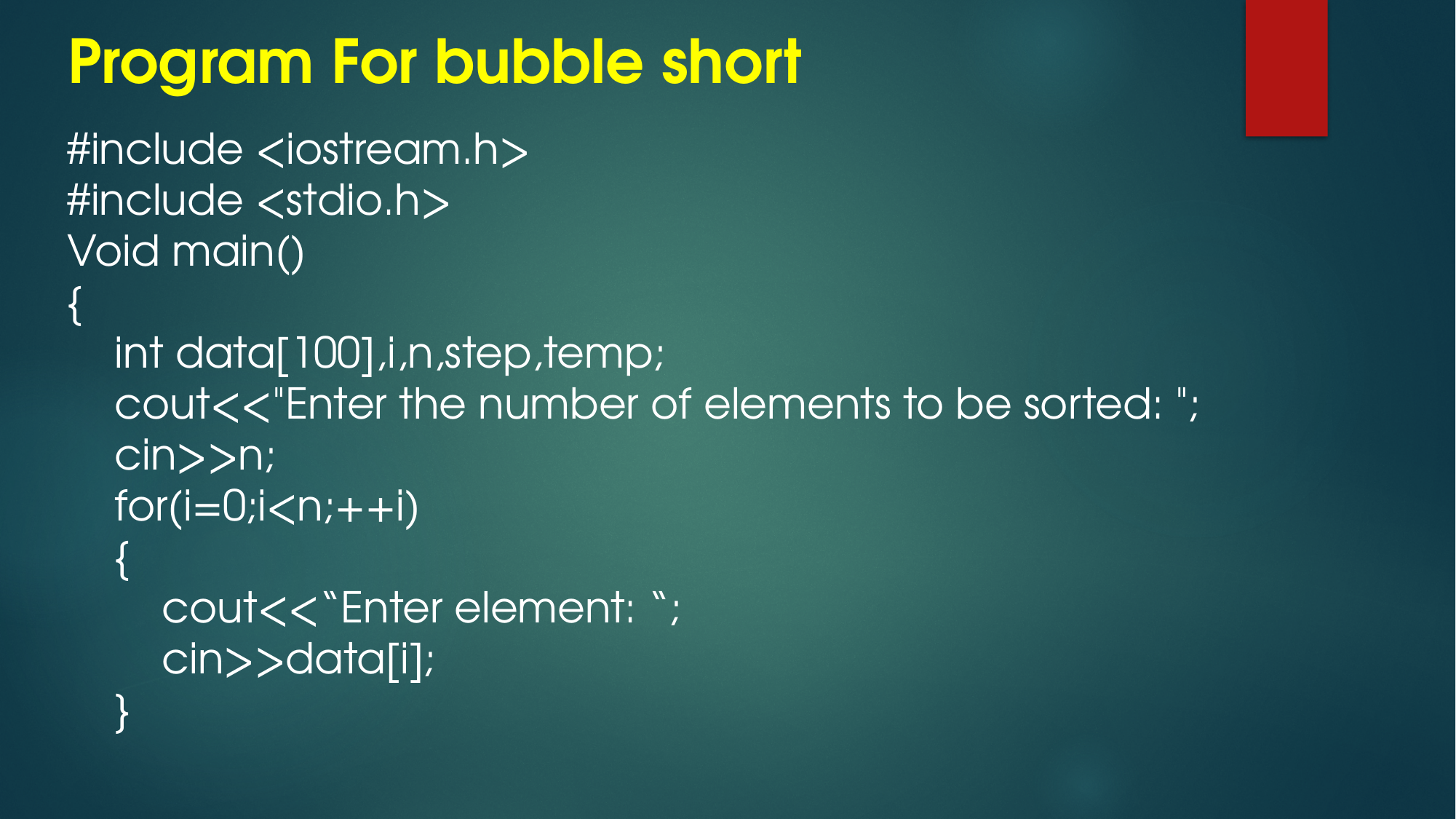

# Program For bubble short
#include <iostream.h>
#include <stdio.h>
Void main()
{
    int data[100],i,n,step,temp;
    cout<<"Enter the number of elements to be sorted: ";
    cin>>n;
    for(i=0;i<n;++i)
    {
        cout<<“Enter element: “;
        cin>>data[i];
    }